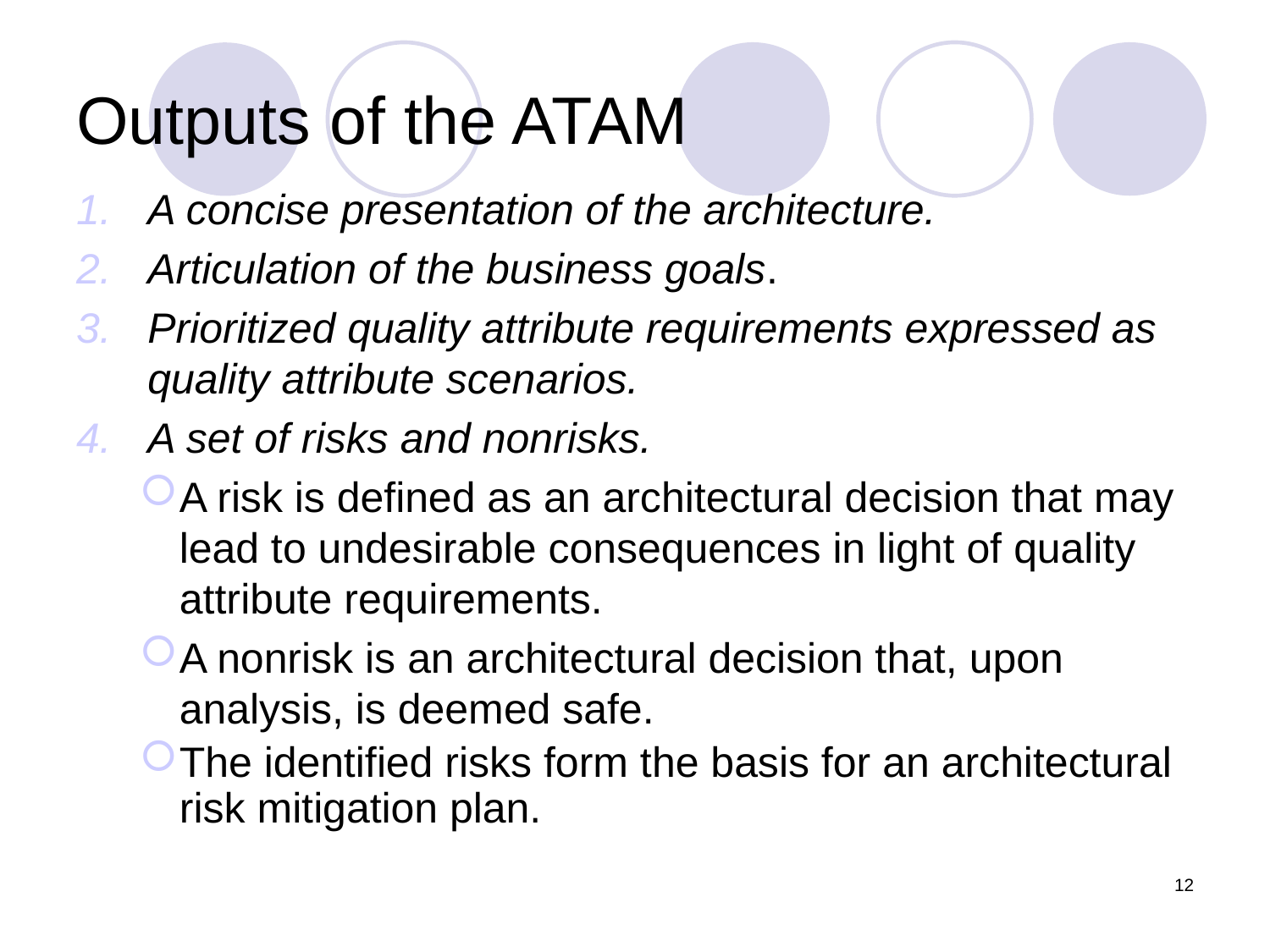

# Outputs of the ATAM
A concise presentation of the architecture.
Articulation of the business goals.
Prioritized quality attribute requirements expressed as quality attribute scenarios.
A set of risks and nonrisks.
A risk is defined as an architectural decision that may lead to undesirable consequences in light of quality attribute requirements.
A nonrisk is an architectural decision that, upon analysis, is deemed safe.
The identified risks form the basis for an architectural risk mitigation plan.
12